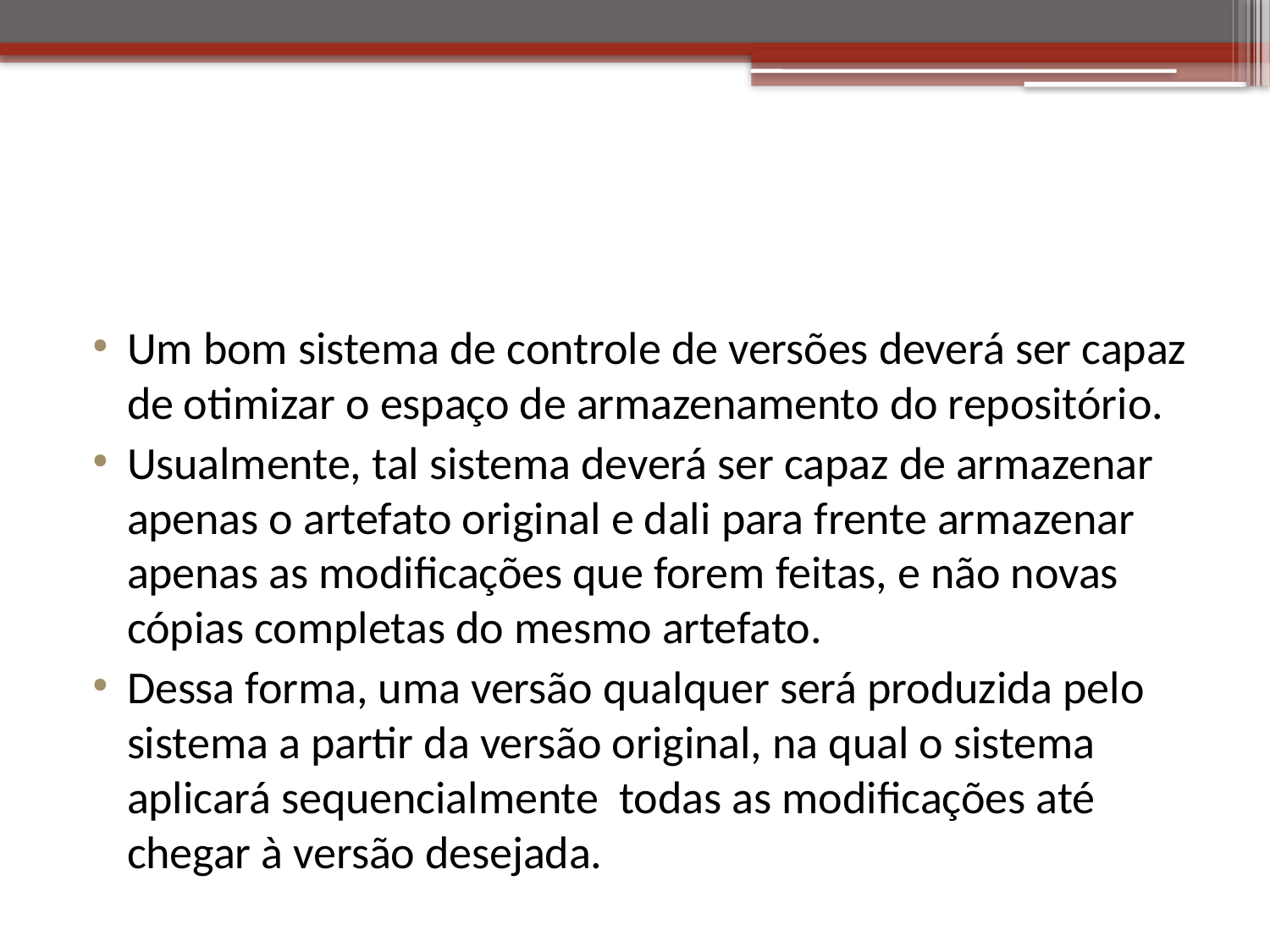

#
Um bom sistema de controle de versões deverá ser capaz de otimizar o espaço de armazenamento do repositório.
Usualmente, tal sistema deverá ser capaz de armazenar apenas o artefato original e dali para frente armazenar apenas as modificações que forem feitas, e não novas cópias completas do mesmo artefato.
Dessa forma, uma versão qualquer será produzida pelo sistema a partir da versão original, na qual o sistema aplicará sequencialmente  todas as modificações até chegar à versão desejada.